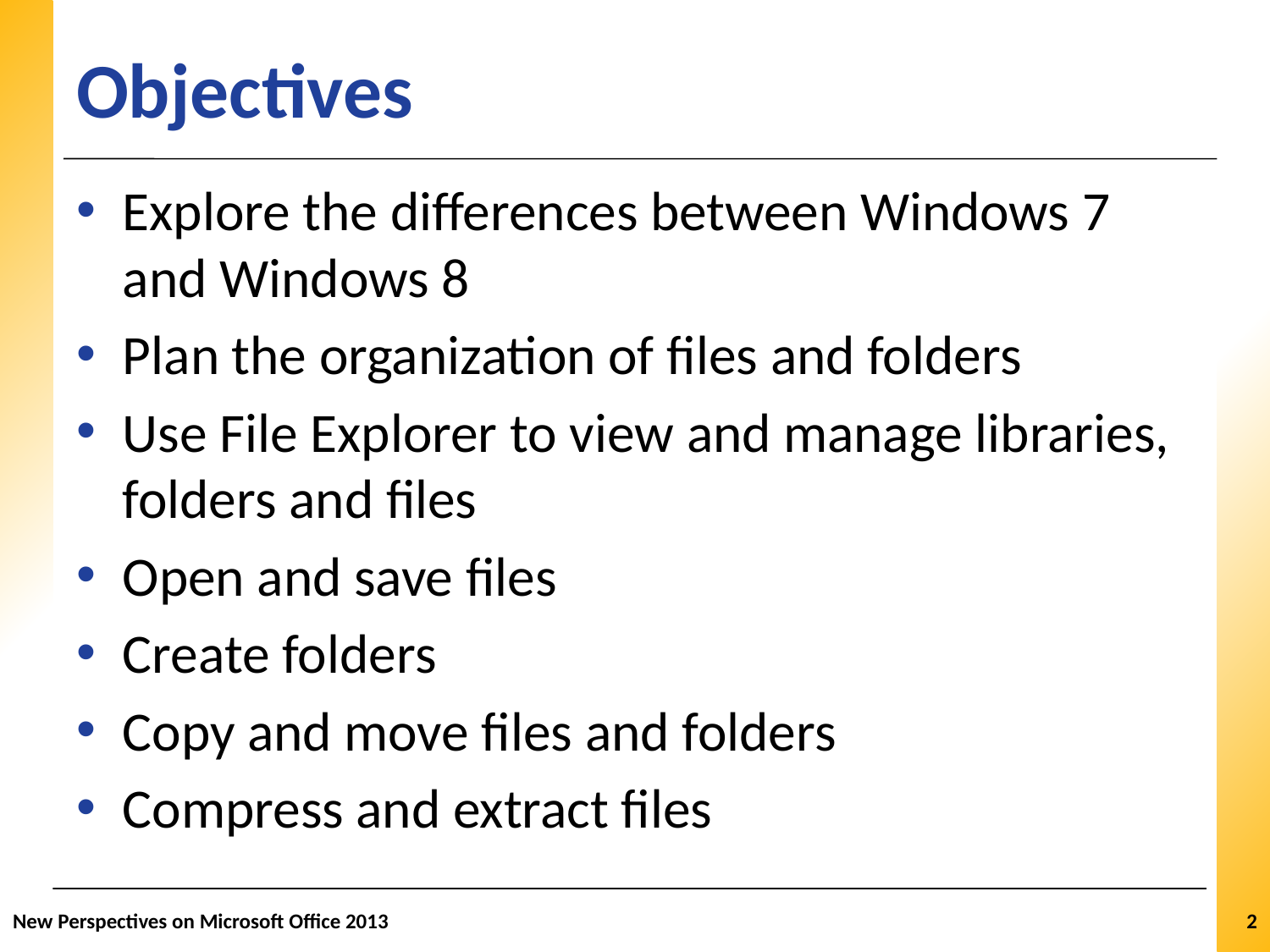

# Objectives
Explore the differences between Windows 7 and Windows 8
Plan the organization of files and folders
Use File Explorer to view and manage libraries, folders and files
Open and save files
Create folders
Copy and move files and folders
Compress and extract files
New Perspectives on Microsoft Office 2013
2